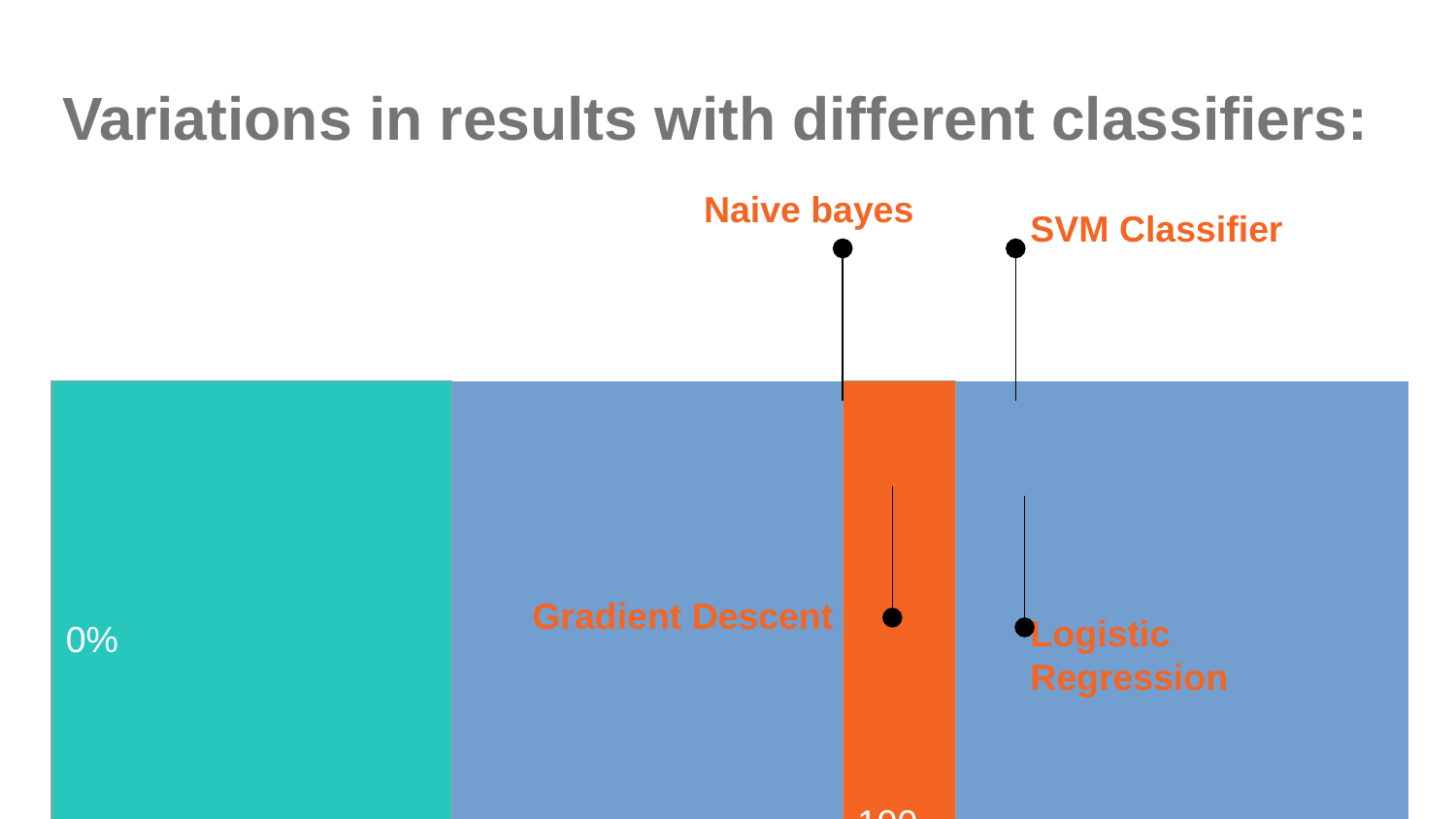

# Variations in results with different classifiers:
          Naive bayes
SVM Classifier
| 0% |  |  |  | 100% |  |  |  |  |  |  |  |
| --- | --- | --- | --- | --- | --- | --- | --- | --- | --- | --- | --- |
Gradient Descent
Logistic Regression